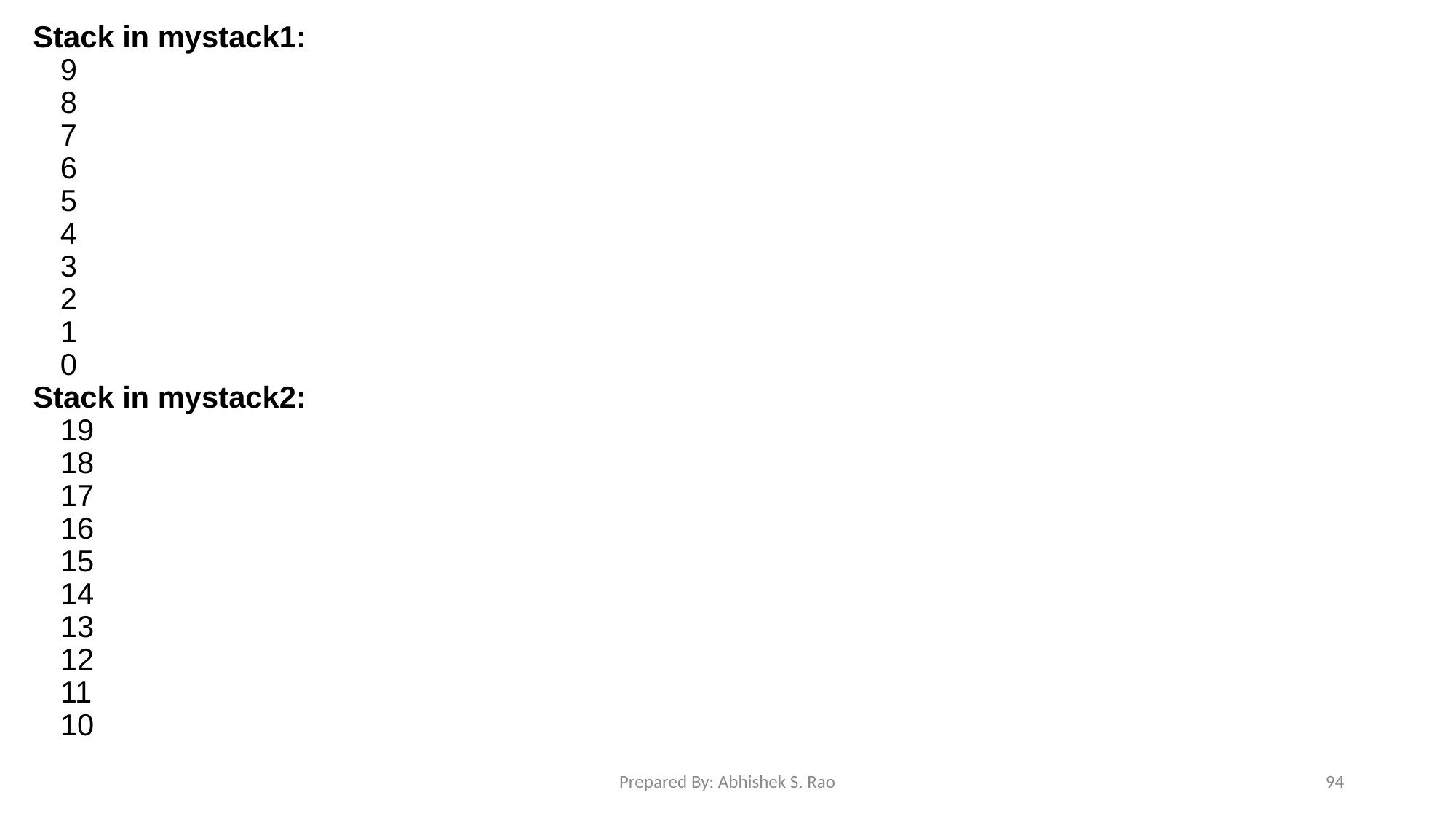

Stack in mystack1:
	9
	8
	7
	6
	5
	4
	3
	2
	1
	0
Stack in mystack2:
	19
	18
	17
	16
	15
	14
	13
	12
	11
	10

Prepared By: Abhishek S. Rao
94